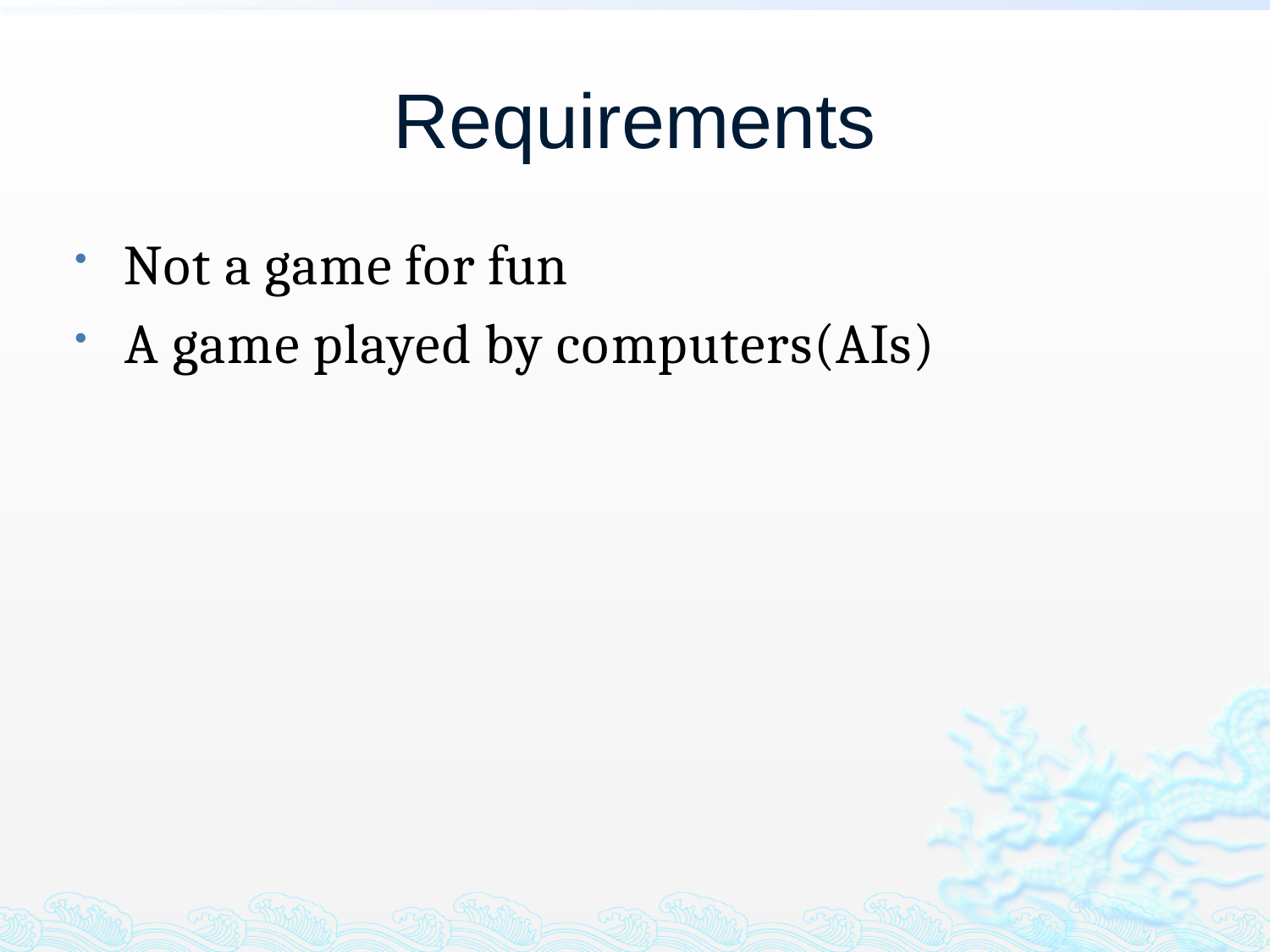

# Requirements
Not a game for fun
A game played by computers(AIs)